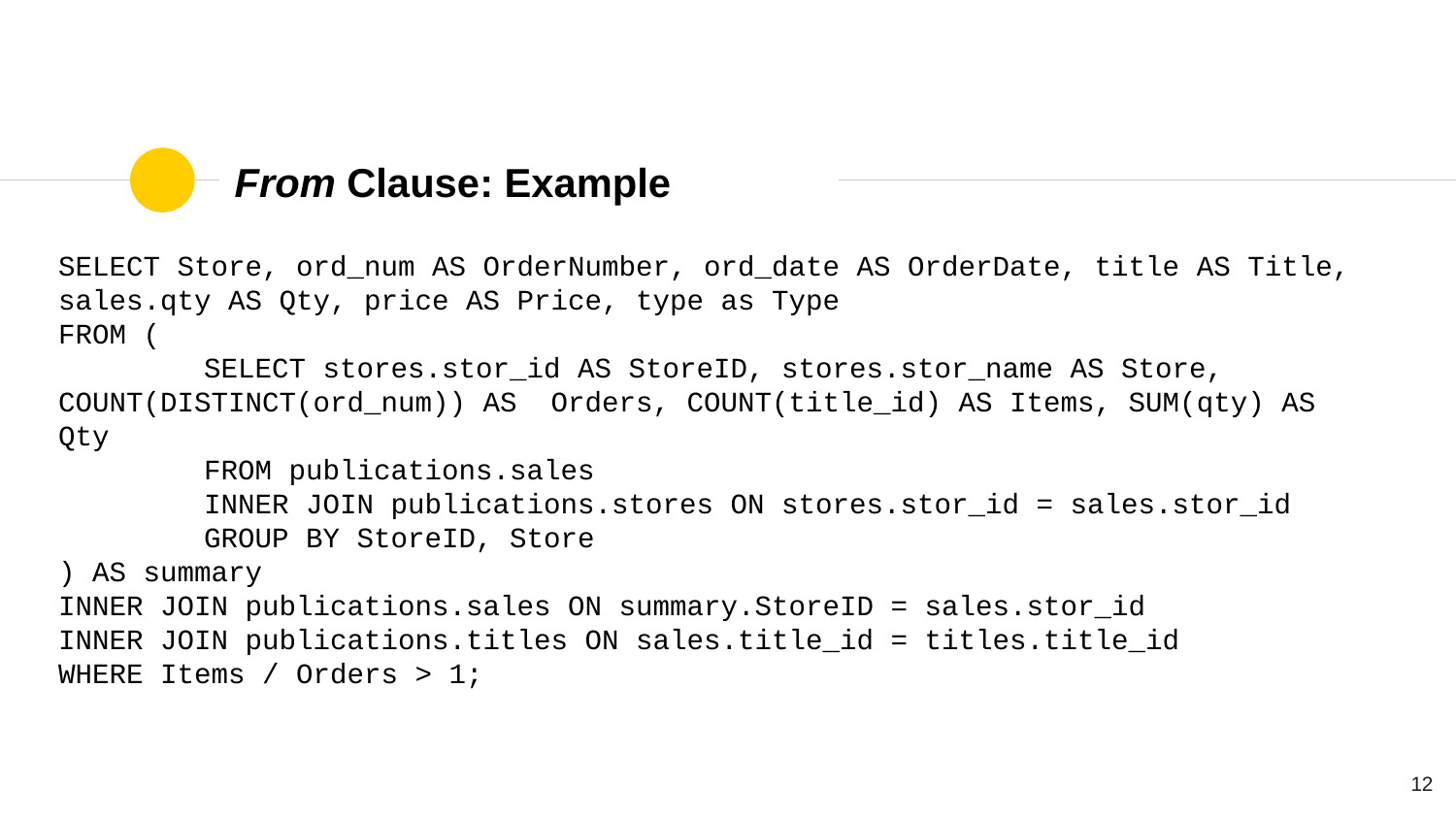

# From Clause: Example
SELECT Store, ord_num AS OrderNumber, ord_date AS OrderDate, title AS Title, sales.qty AS Qty, price AS Price, type as Type
FROM (
	SELECT stores.stor_id AS StoreID, stores.stor_name AS Store,  COUNT(DISTINCT(ord_num)) AS  Orders, COUNT(title_id) AS Items, SUM(qty) AS Qty
	FROM publications.sales
	INNER JOIN publications.stores ON stores.stor_id = sales.stor_id
	GROUP BY StoreID, Store
) AS summary
INNER JOIN publications.sales ON summary.StoreID = sales.stor_id
INNER JOIN publications.titles ON sales.title_id = titles.title_id
WHERE Items / Orders > 1;

12